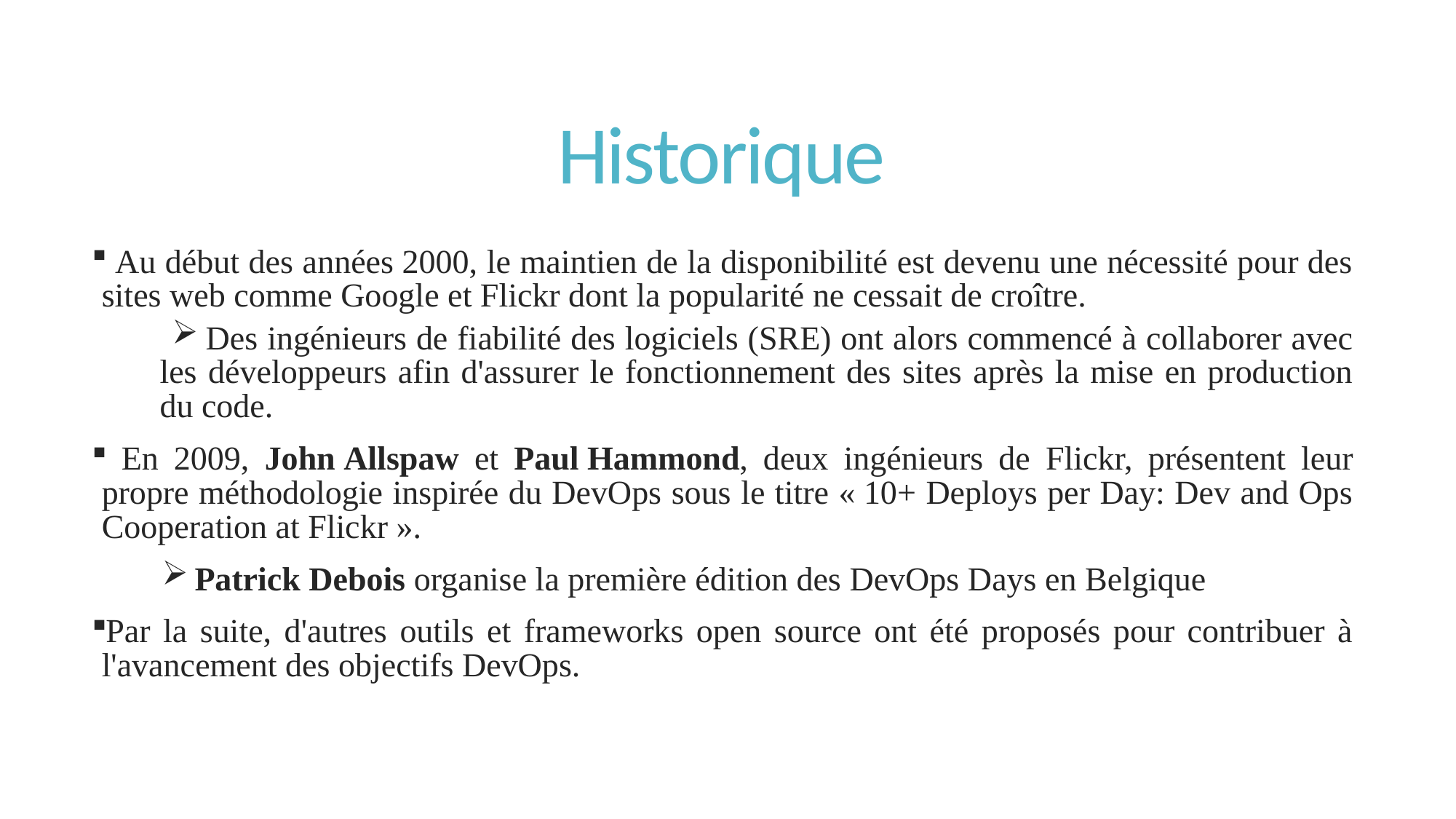

# Historique
 Au début des années 2000, le maintien de la disponibilité est devenu une nécessité pour des sites web comme Google et Flickr dont la popularité ne cessait de croître.
Des ingénieurs de fiabilité des logiciels (SRE) ont alors commencé à collaborer avec les développeurs afin d'assurer le fonctionnement des sites après la mise en production du code.
 En 2009, John Allspaw et Paul Hammond, deux ingénieurs de Flickr, présentent leur propre méthodologie inspirée du DevOps sous le titre « 10+ Deploys per Day: Dev and Ops Cooperation at Flickr ».
Patrick Debois organise la première édition des DevOps Days en Belgique
Par la suite, d'autres outils et frameworks open source ont été proposés pour contribuer à l'avancement des objectifs DevOps.